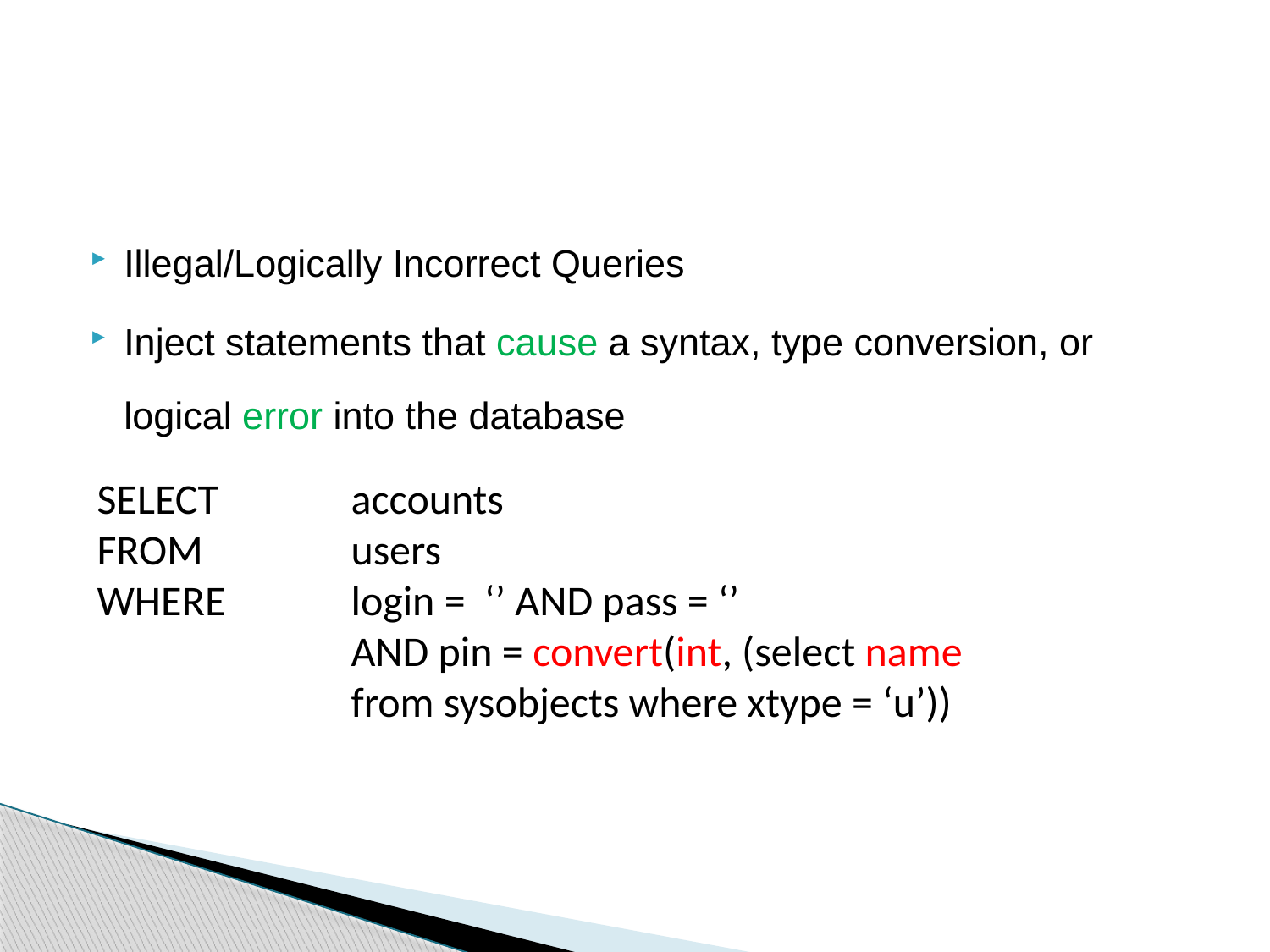

#
Illegal/Logically Incorrect Queries
Inject statements that cause a syntax, type conversion, or logical error into the database

SELECT  	accounts
FROM 		users
WHERE	login =  ‘’ AND pass = ‘’
		AND pin = convert(int, (select name
		from sysobjects where xtype = ‘u’))